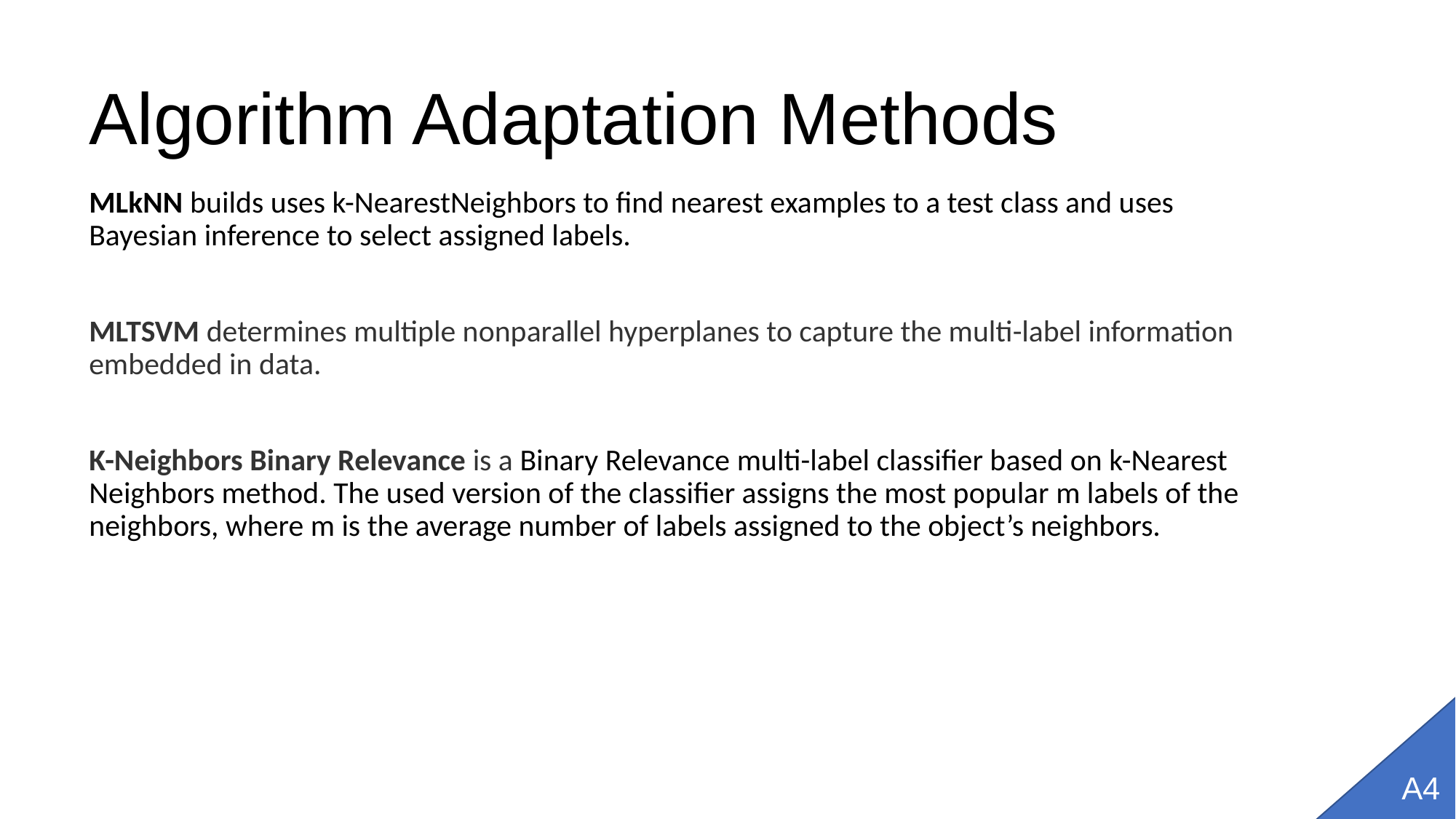

# Algorithm Adaptation Methods
MLkNN builds uses k-NearestNeighbors to find nearest examples to a test class and uses Bayesian inference to select assigned labels.

MLTSVM determines multiple nonparallel hyperplanes to capture the multi-label information embedded in data.

K-Neighbors Binary Relevance is a Binary Relevance multi-label classifier based on k-Nearest Neighbors method. The used version of the classifier assigns the most popular m labels of the neighbors, where m is the average number of labels assigned to the object’s neighbors.

A4